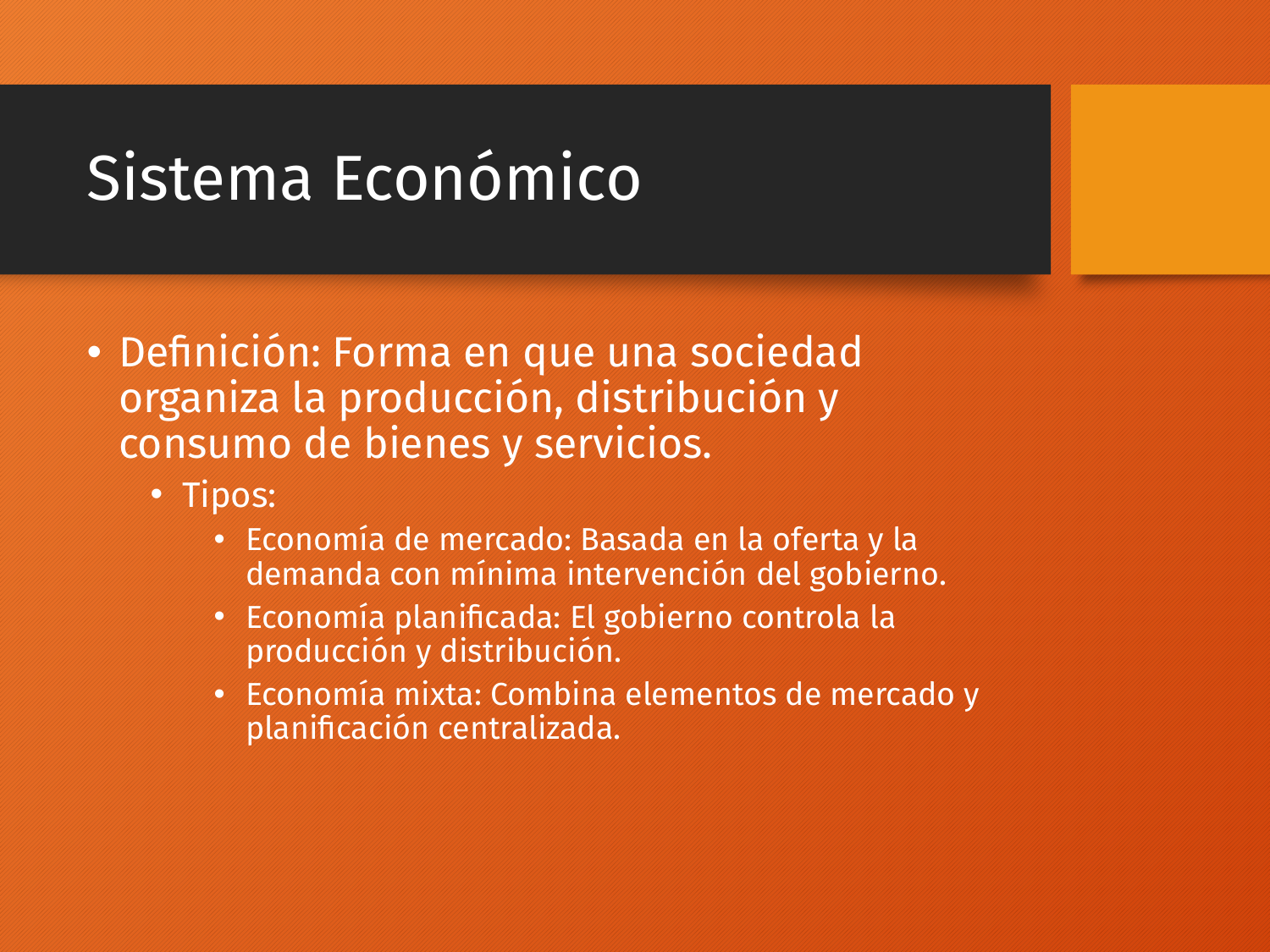

# Sistema Económico
Definición: Forma en que una sociedad organiza la producción, distribución y consumo de bienes y servicios.
Tipos:
Economía de mercado: Basada en la oferta y la demanda con mínima intervención del gobierno.
Economía planificada: El gobierno controla la producción y distribución.
Economía mixta: Combina elementos de mercado y planificación centralizada.